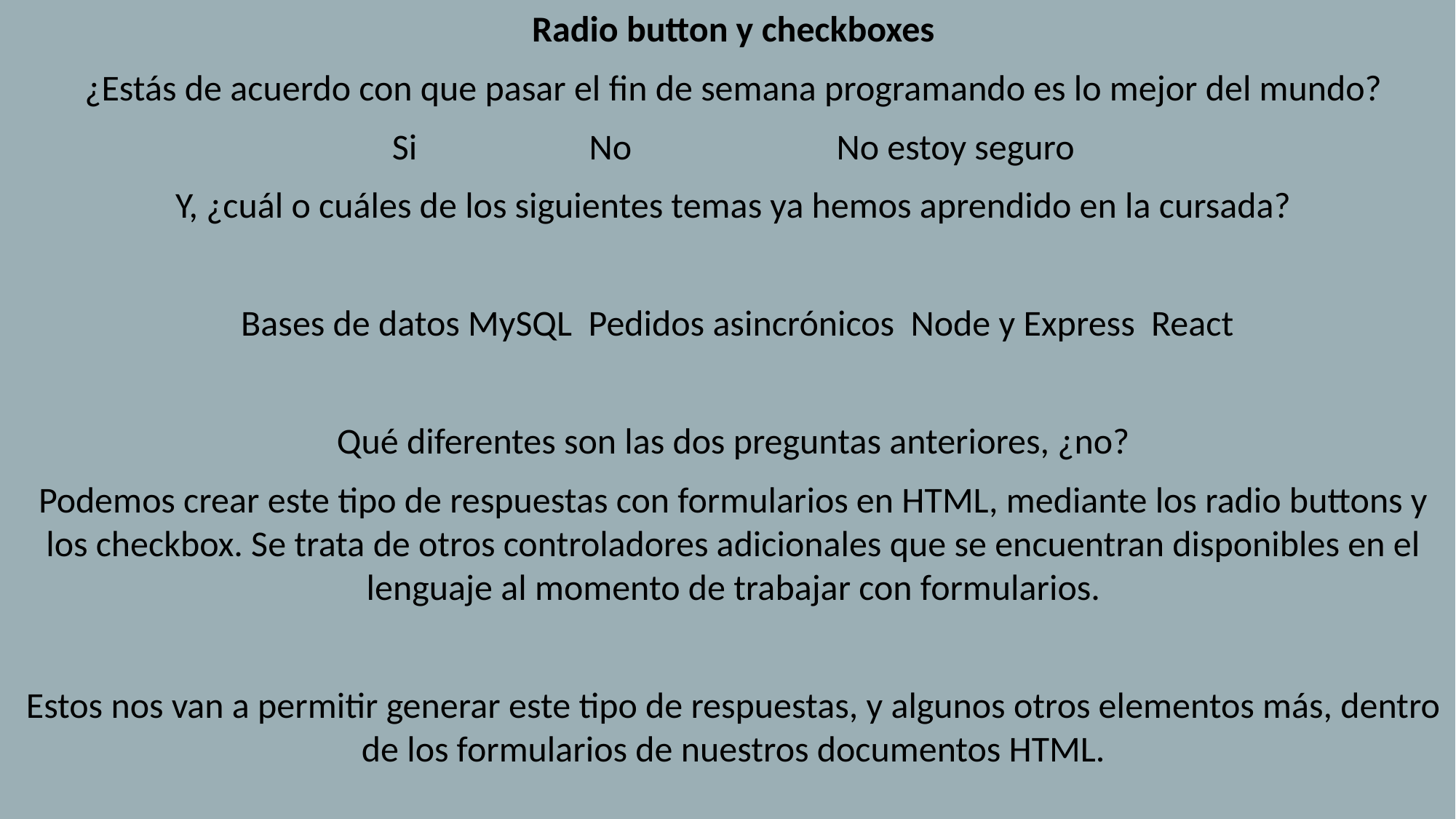

Radio button y checkboxes
¿Estás de acuerdo con que pasar el fin de semana programando es lo mejor del mundo?
Si                     No                         No estoy seguro
Y, ¿cuál o cuáles de los siguientes temas ya hemos aprendido en la cursada?

 Bases de datos MySQL  Pedidos asincrónicos  Node y Express  React

Qué diferentes son las dos preguntas anteriores, ¿no?
Podemos crear este tipo de respuestas con formularios en HTML, mediante los radio buttons y los checkbox. Se trata de otros controladores adicionales que se encuentran disponibles en el lenguaje al momento de trabajar con formularios.

Estos nos van a permitir generar este tipo de respuestas, y algunos otros elementos más, dentro de los formularios de nuestros documentos HTML.